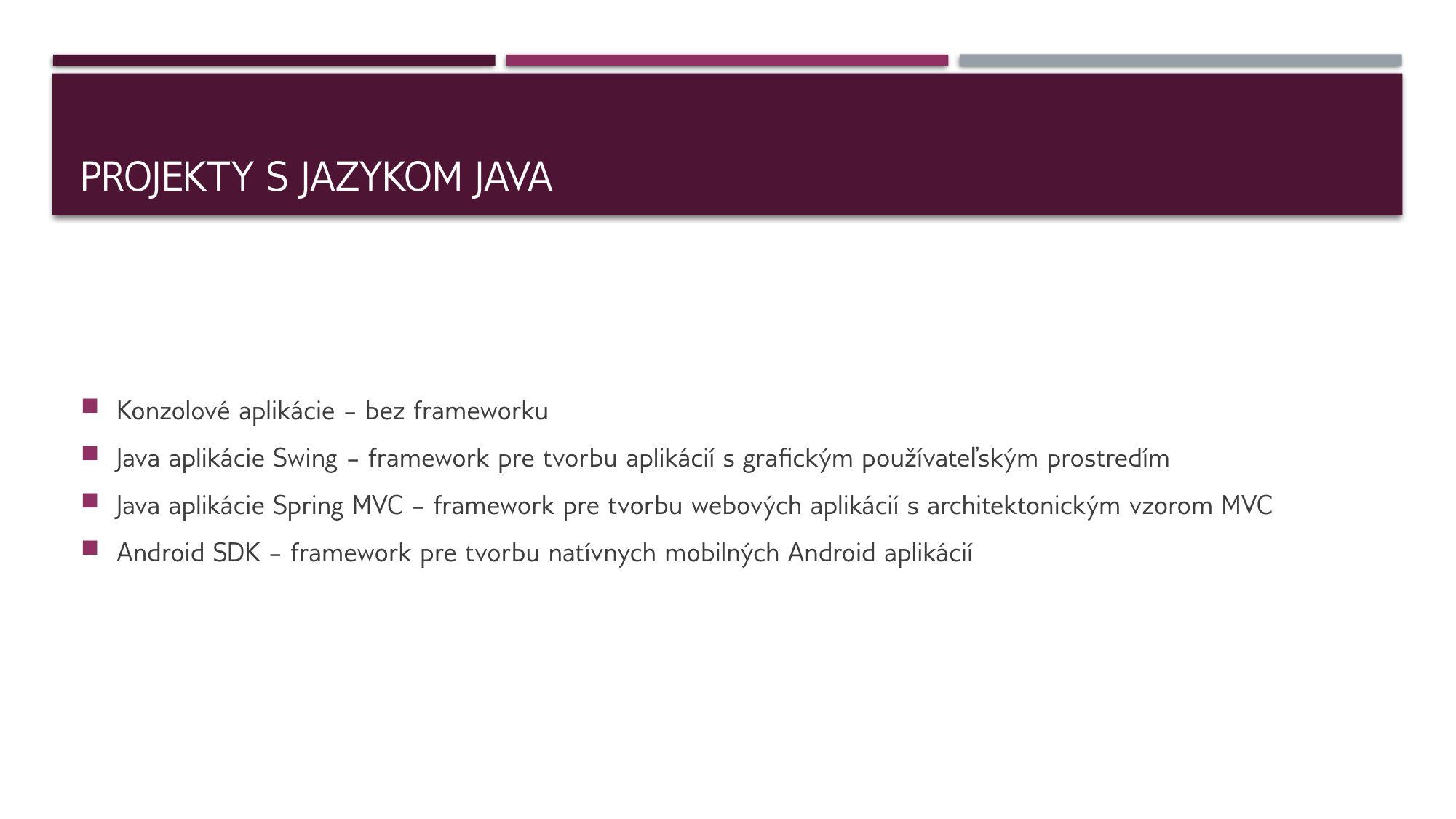

# Projekty s jazykom JAva
Konzolové aplikácie – bez frameworku
Java aplikácie Swing – framework pre tvorbu aplikácií s grafickým používateľským prostredím
Java aplikácie Spring MVC – framework pre tvorbu webových aplikácií s architektonickým vzorom MVC
Android SDK – framework pre tvorbu natívnych mobilných Android aplikácií